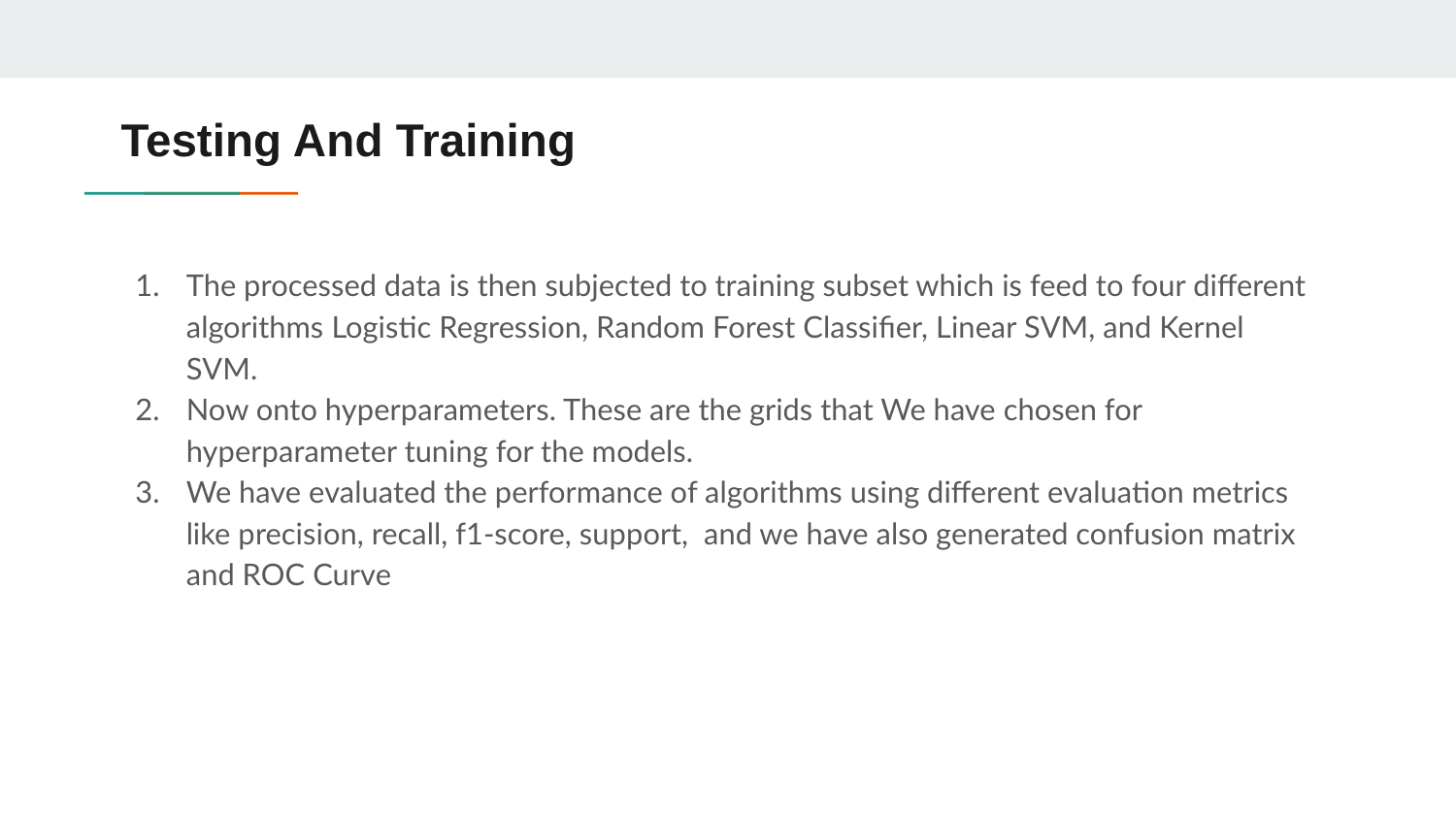

# Testing And Training
The processed data is then subjected to training subset which is feed to four different algorithms Logistic Regression, Random Forest Classifier, Linear SVM, and Kernel SVM.
Now onto hyperparameters. These are the grids that We have chosen for hyperparameter tuning for the models.
We have evaluated the performance of algorithms using different evaluation metrics like precision, recall, f1-score, support,  and we have also generated confusion matrix and ROC Curve